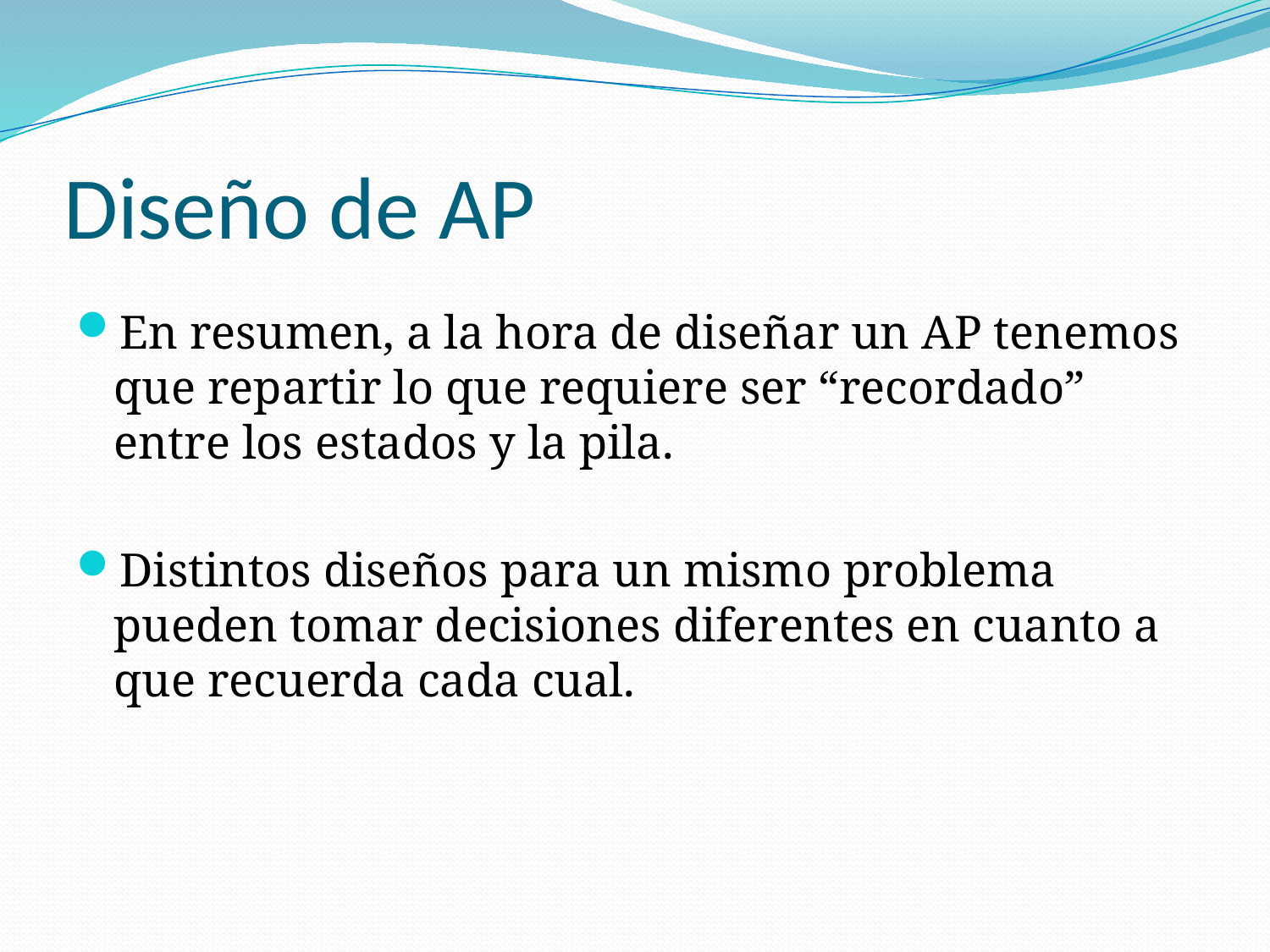

# Diseño de AP
En resumen, a la hora de diseñar un AP tenemos que repartir lo que requiere ser “recordado” entre los estados y la pila.

Distintos diseños para un mismo problema pueden tomar decisiones diferentes en cuanto a que recuerda cada cual.